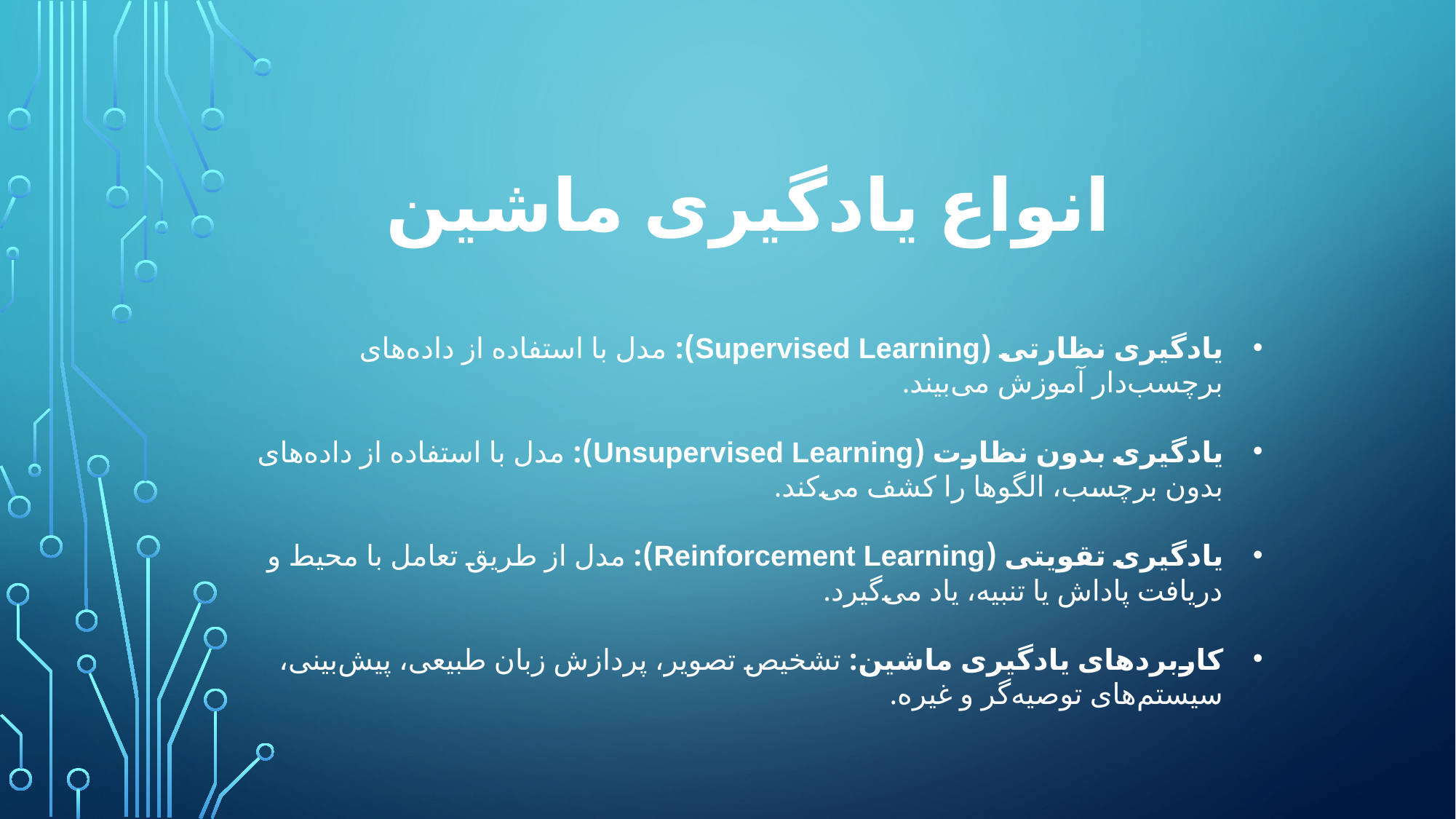

# انواع یادگیری ماشین
یادگیری نظارتی (Supervised Learning): مدل با استفاده از داده‌های برچسب‌دار آموزش می‌بیند.

یادگیری بدون نظارت (Unsupervised Learning): مدل با استفاده از داده‌های بدون برچسب، الگوها را کشف می‌کند.

یادگیری تقویتی (Reinforcement Learning): مدل از طریق تعامل با محیط و دریافت پاداش یا تنبیه، یاد می‌گیرد.

کاربردهای یادگیری ماشین: تشخیص تصویر، پردازش زبان طبیعی، پیش‌بینی، سیستم‌های توصیه‌گر و غیره.